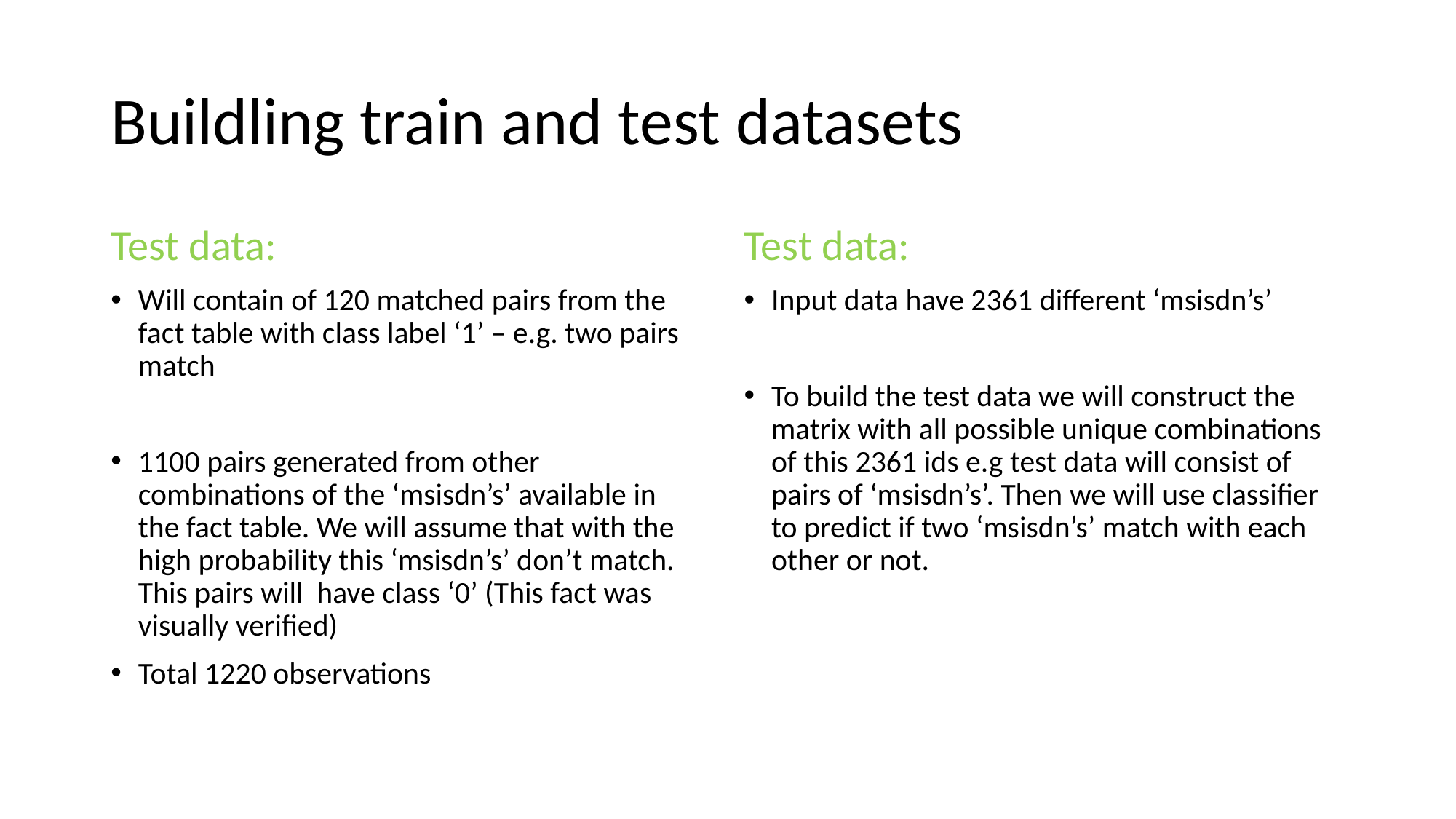

# Buildling train and test datasets
Test data:
Will contain of 120 matched pairs from the fact table with class label ‘1’ – e.g. two pairs match

1100 pairs generated from other combinations of the ‘msisdn’s’ available in the fact table. We will assume that with the high probability this ‘msisdn’s’ don’t match. This pairs will  have class ‘0’ (This fact was visually verified)
Total 1220 observations
Test data:
Input data have 2361 different ‘msisdn’s’

To build the test data we will construct the matrix with all possible unique combinations of this 2361 ids e.g test data will consist of pairs of ‘msisdn’s’. Then we will use classifier to predict if two ‘msisdn’s’ match with each other or not.